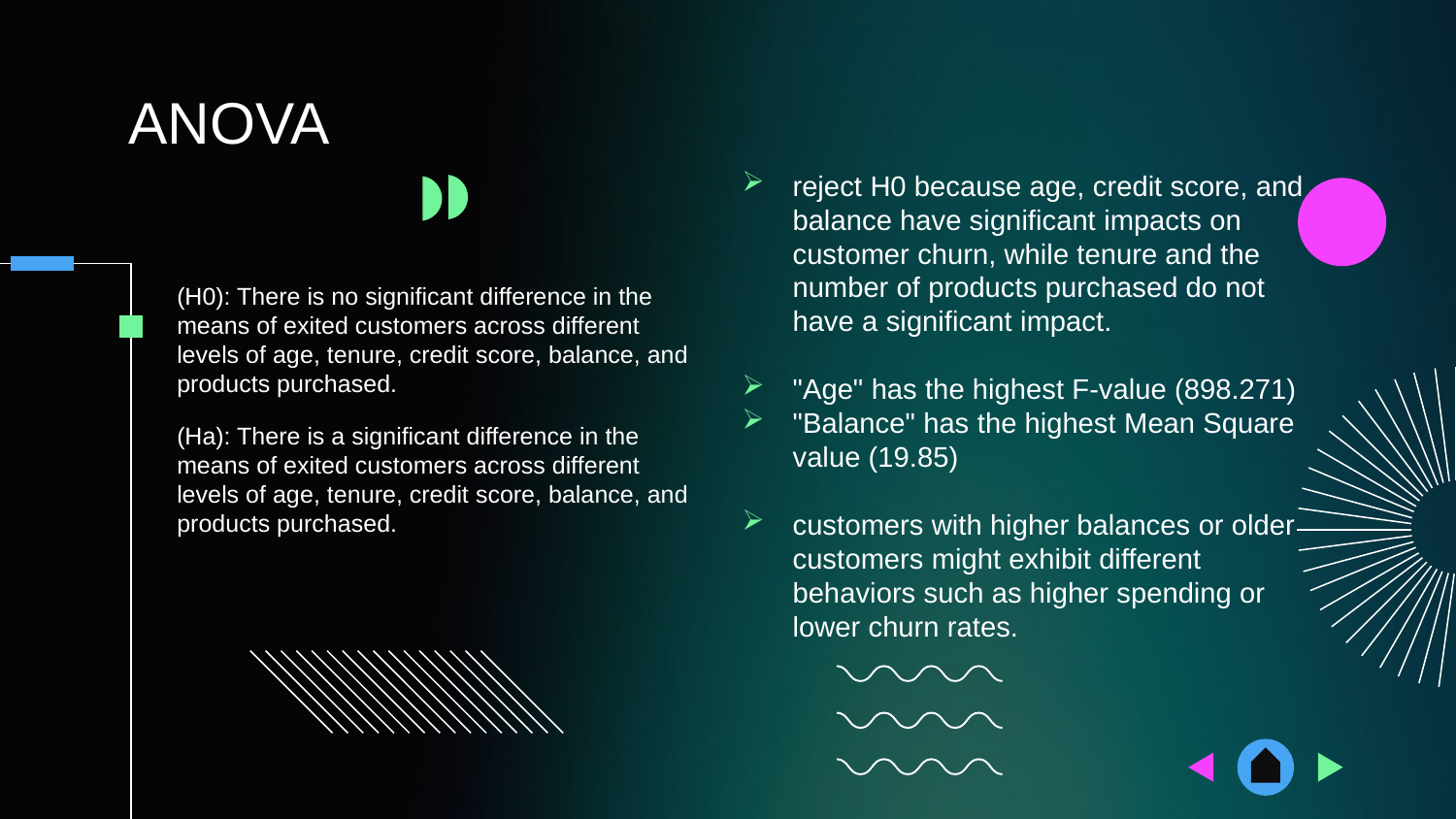

# ANOVA

reject H0 because age, credit score, and balance have significant impacts on customer churn, while tenure and the number of products purchased do not have a significant impact.

"Age" has the highest F-value (898.271)
"Balance" has the highest Mean Square value (19.85)

customers with higher balances or older customers might exhibit different behaviors such as higher spending or lower churn rates.

(H0): There is no significant difference in the means of exited customers across different levels of age, tenure, credit score, balance, and products purchased.
(Ha): There is a significant difference in the means of exited customers across different levels of age, tenure, credit score, balance, and products purchased.